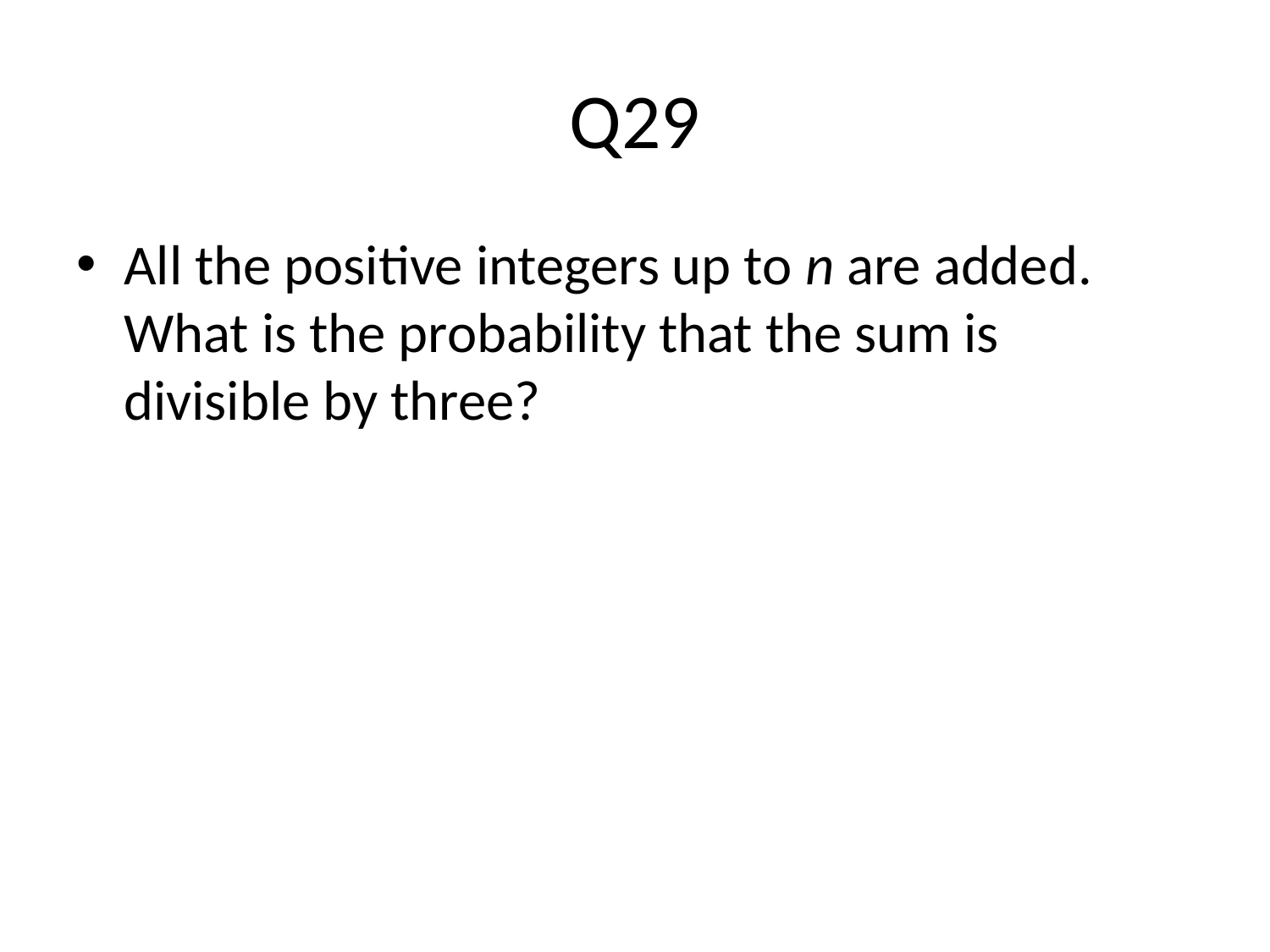

# Q29
All the positive integers up to n are added. What is the probability that the sum is divisible by three?